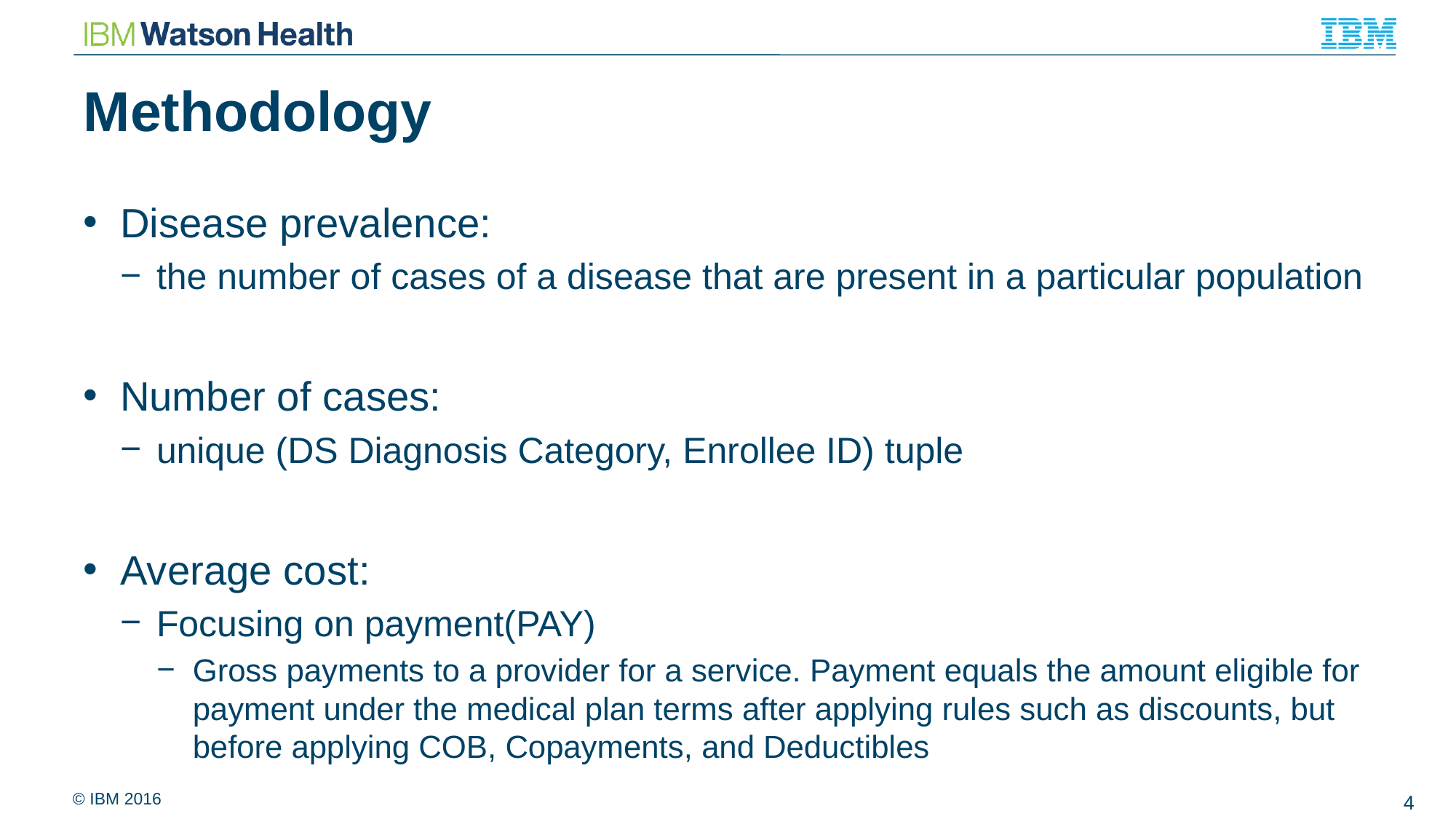

# Methodology
Disease prevalence:
the number of cases of a disease that are present in a particular population

Number of cases:
unique (DS Diagnosis Category, Enrollee ID) tuple

Average cost:
Focusing on payment(PAY)
Gross payments to a provider for a service. Payment equals the amount eligible for payment under the medical plan terms after applying rules such as discounts, but before applying COB, Copayments, and Deductibles